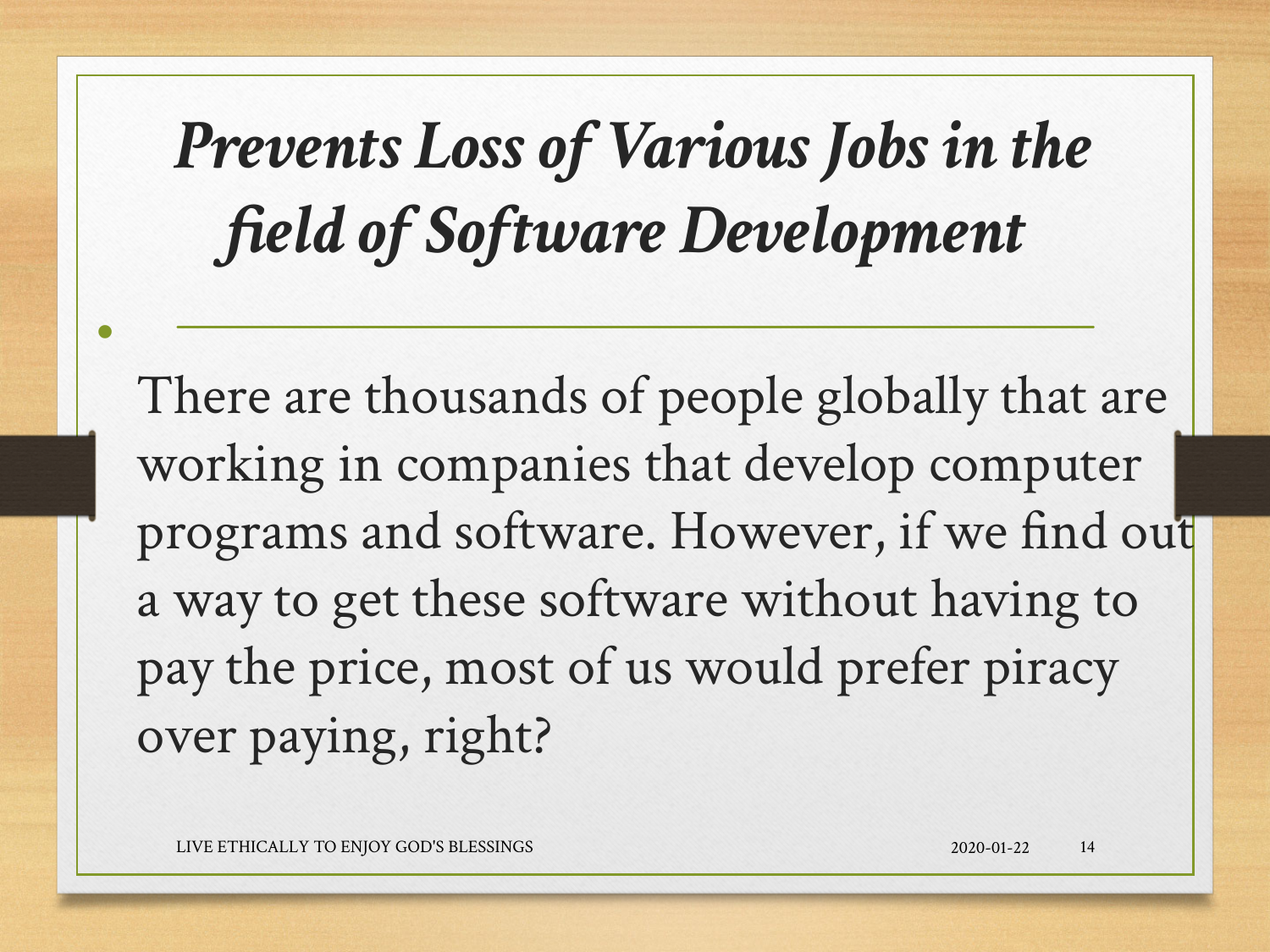

# Prevents Loss of Various Jobs in the field of Software Development
There are thousands of people globally that are working in companies that develop computer programs and software. However, if we find out a way to get these software without having to pay the price, most of us would prefer piracy over paying, right?
LIVE ETHICALLY TO ENJOY GOD'S BLESSINGS
2020-01-22
14